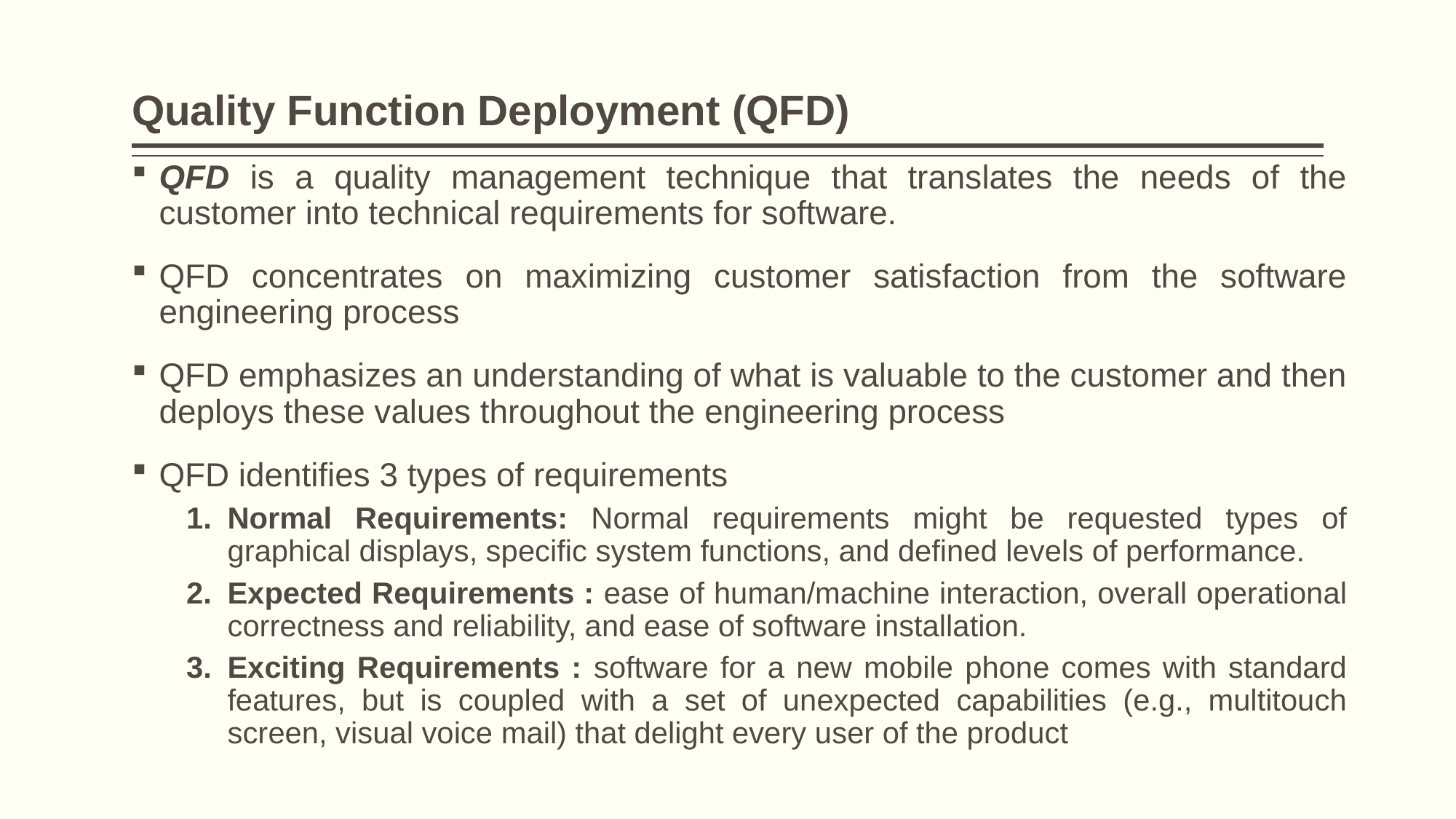

# Quality Function Deployment (QFD)
QFD is a quality management technique that translates the needs of the customer into technical requirements for software.
QFD concentrates on maximizing customer satisfaction from the software engineering process
QFD emphasizes an understanding of what is valuable to the customer and then deploys these values throughout the engineering process
QFD identifies 3 types of requirements
Normal Requirements: Normal requirements might be requested types of graphical displays, specific system functions, and defined levels of performance.
Expected Requirements : ease of human/machine interaction, overall operational correctness and reliability, and ease of software installation.
Exciting Requirements : software for a new mobile phone comes with standard features, but is coupled with a set of unexpected capabilities (e.g., multitouch screen, visual voice mail) that delight every user of the product